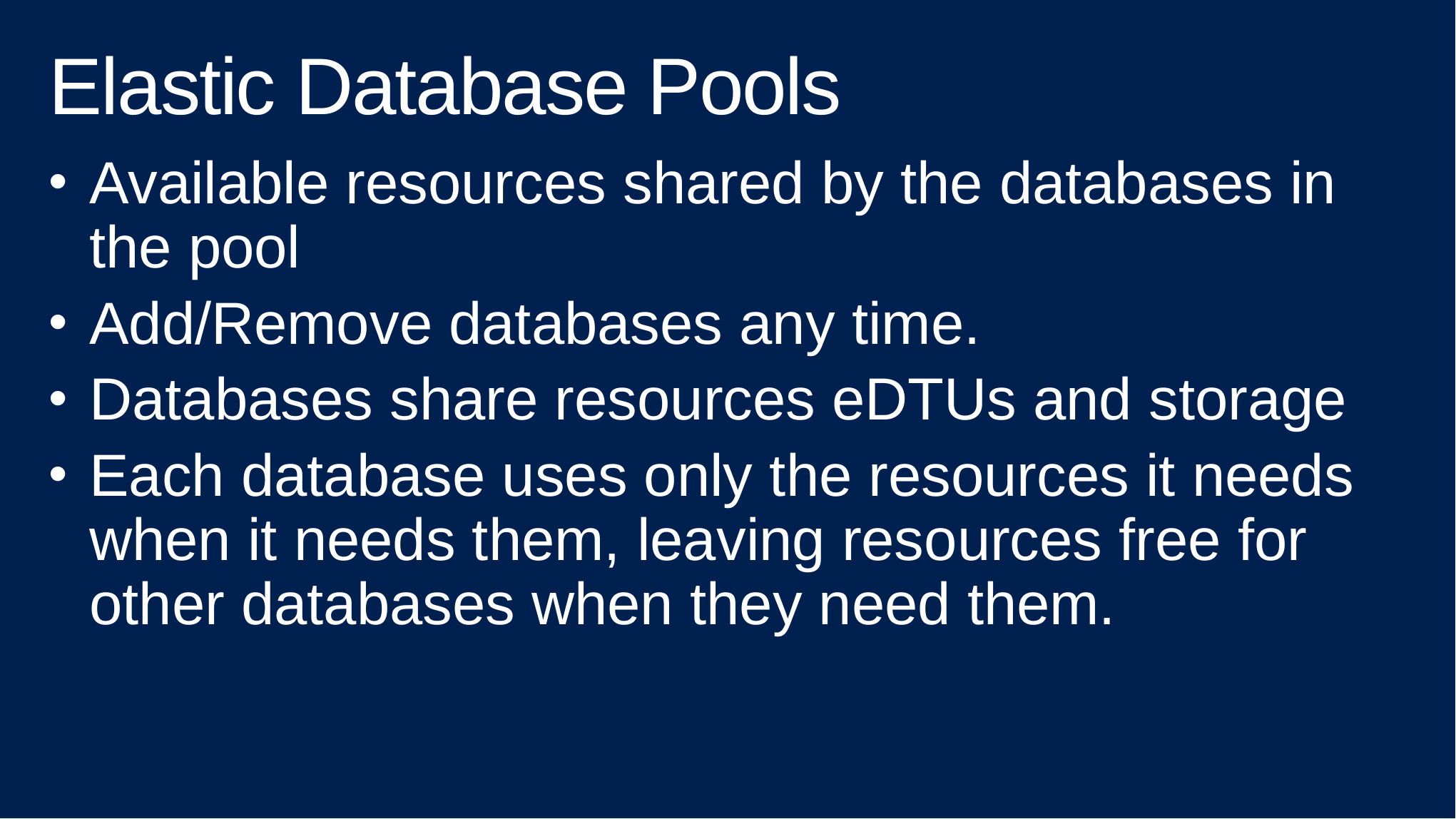

# Elastic Database Pools
Available resources shared by the databases in the pool
Add/Remove databases any time.
Databases share resources eDTUs and storage
Each database uses only the resources it needs when it needs them, leaving resources free for other databases when they need them.